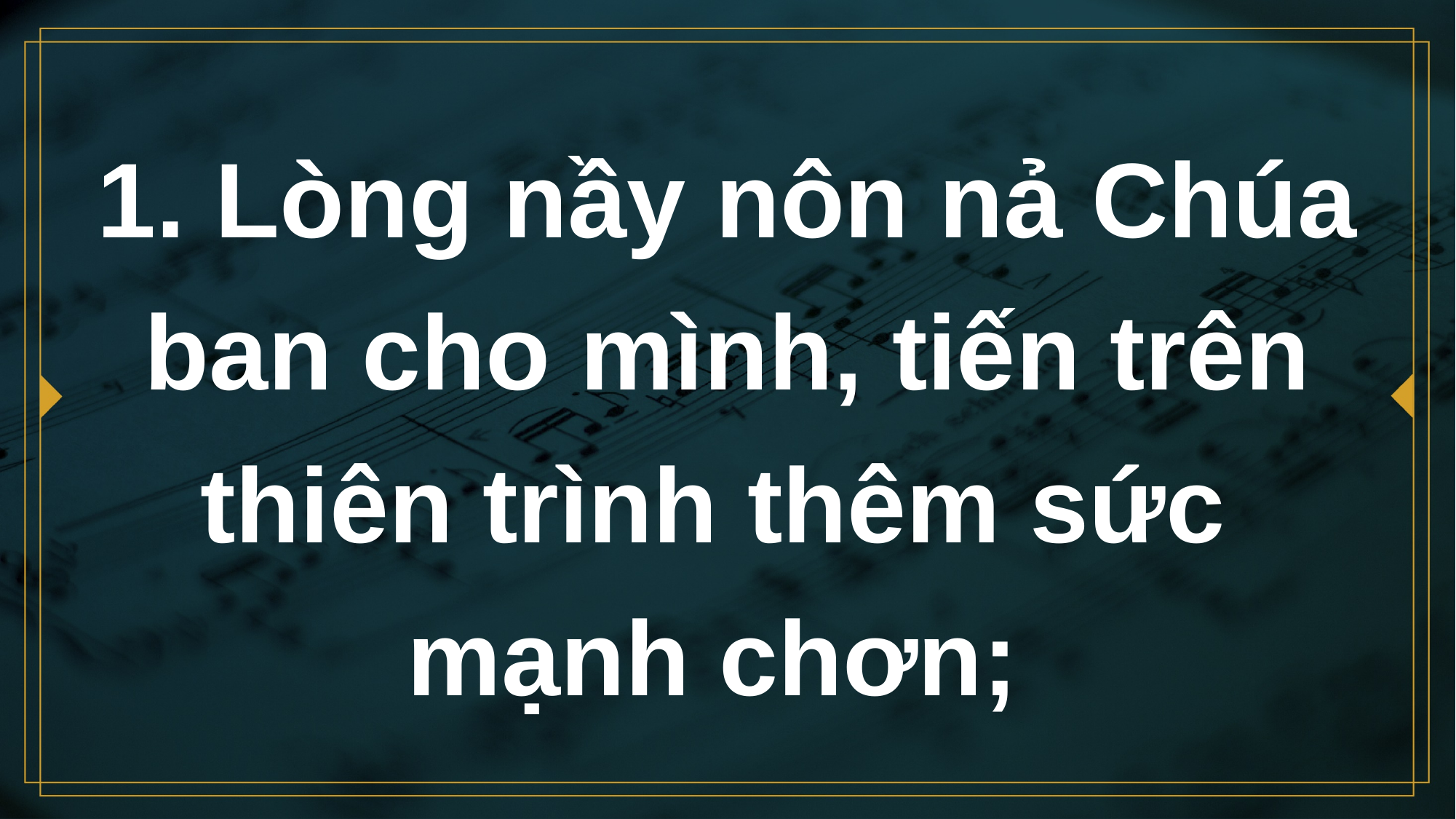

# 1. Lòng nầy nôn nả Chúa ban cho mình, tiến trên thiên trình thêm sức mạnh chơn;